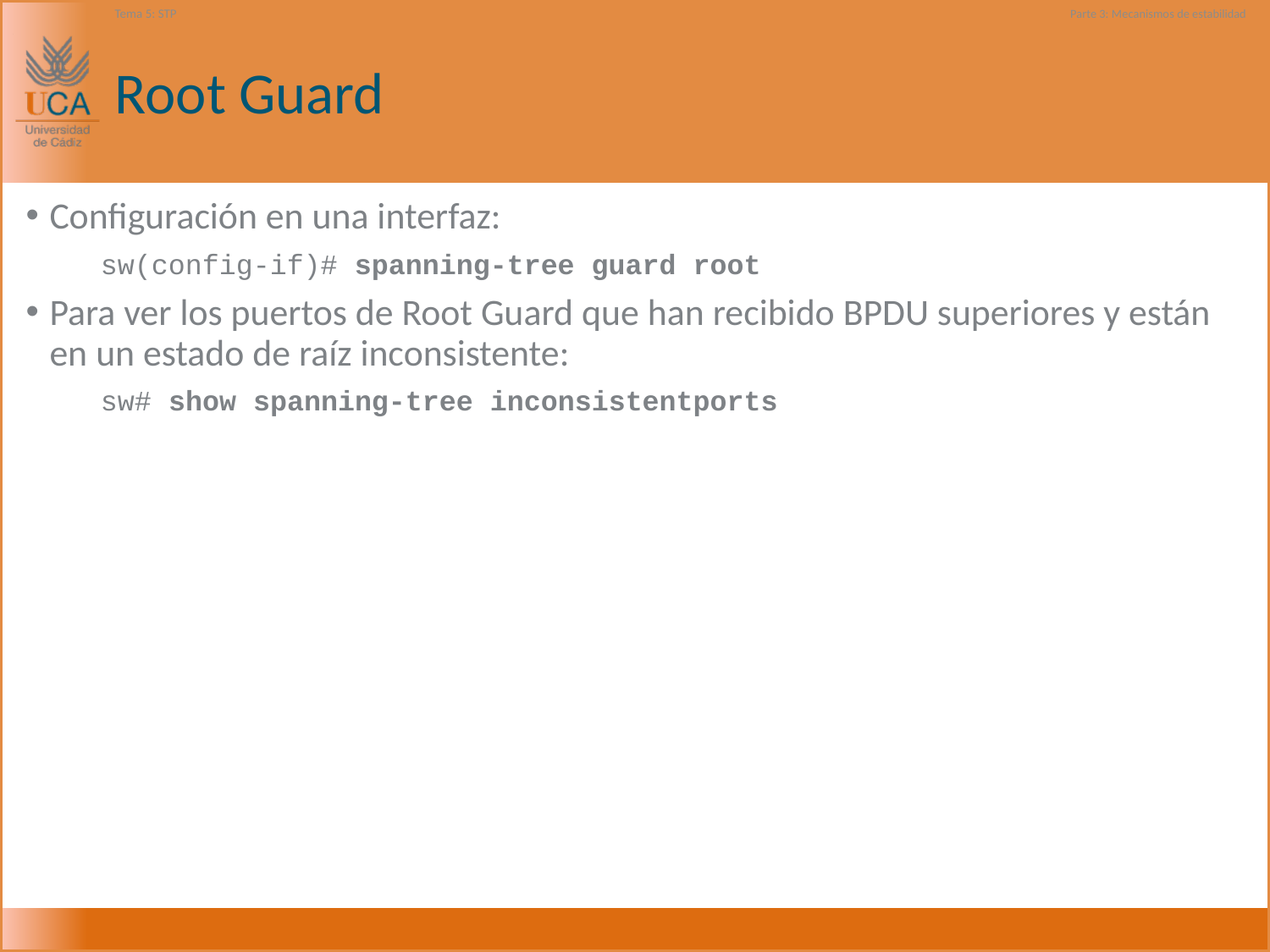

Tema 5: STP
Parte 3: Mecanismos de estabilidad
# Root Guard
Configuración en una interfaz:
sw(config-if)# spanning-tree guard root
Para ver los puertos de Root Guard que han recibido BPDU superiores y están en un estado de raíz inconsistente:
sw# show spanning-tree inconsistentports